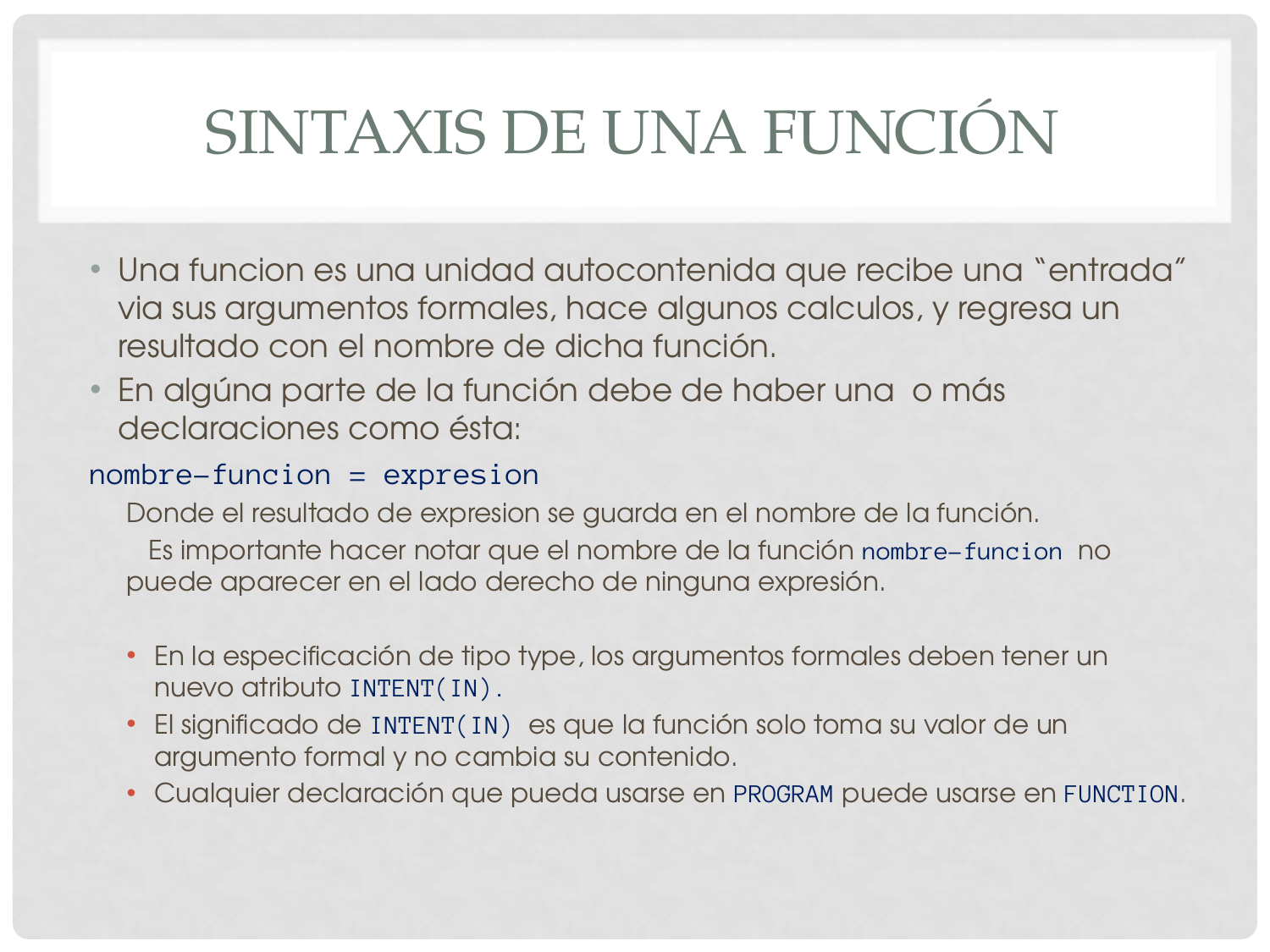

# Sintaxis de una función
Una funcion es una unidad autocontenida que recibe una “entrada” via sus argumentos formales, hace algunos calculos, y regresa un resultado con el nombre de dicha función.
En algúna parte de la función debe de haber una  o más declaraciones como ésta:
		nombre-funcion = expresion
Donde el resultado de expresion se guarda en el nombre de la función.
   Es importante hacer notar que el nombre de la función nombre-funcion no puede aparecer en el lado derecho de ninguna expresión.

En la especificación de tipo type, los argumentos formales deben tener un nuevo atributo INTENT(IN).
El significado de INTENT(IN) es que la función solo toma su valor de un argumento formal y no cambia su contenido.
Cualquier declaración que pueda usarse en PROGRAM puede usarse en FUNCTION.